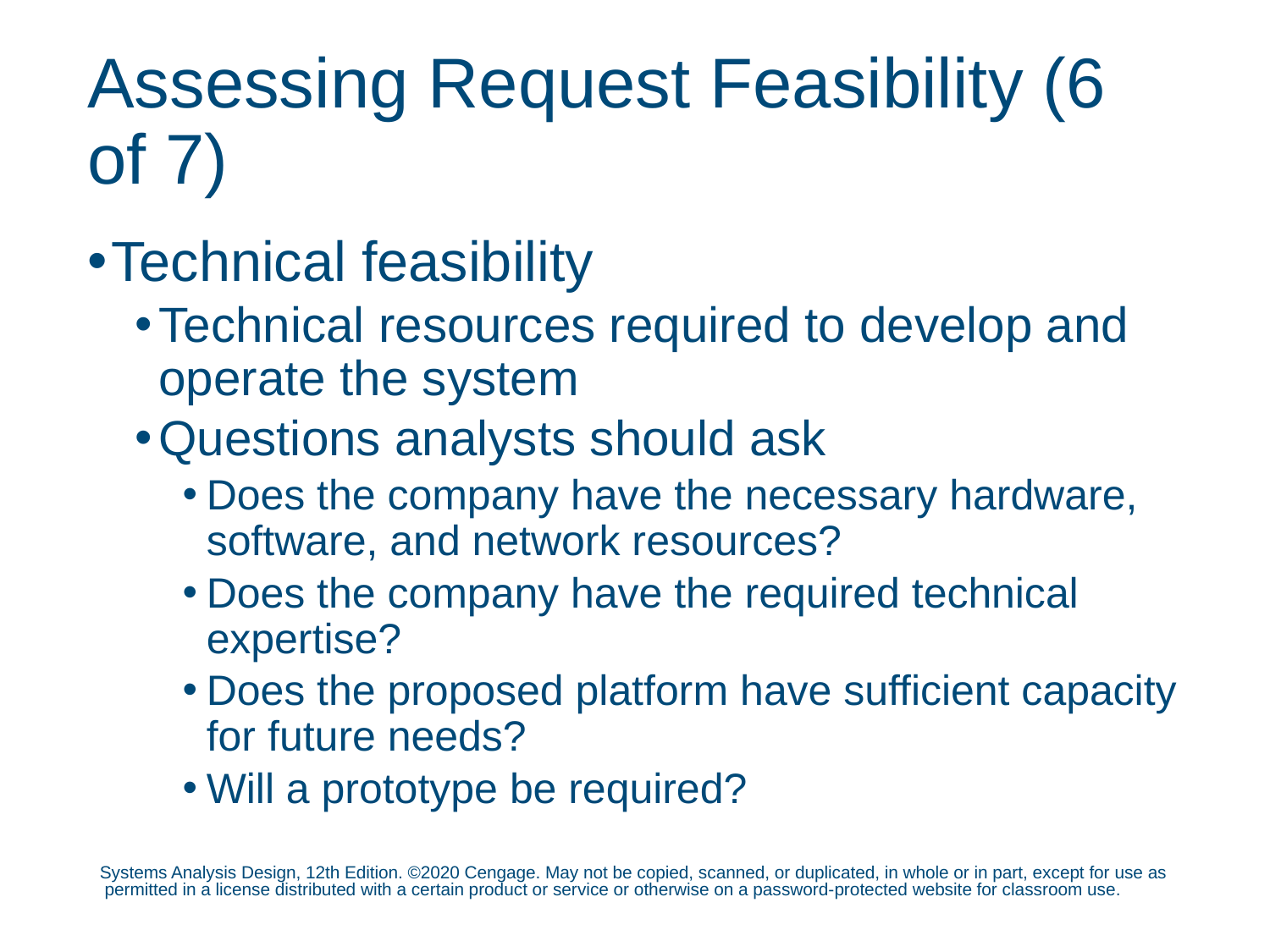

# Assessing Request Feasibility (6 of 7)
Technical feasibility
Technical resources required to develop and operate the system
Questions analysts should ask
Does the company have the necessary hardware, software, and network resources?
Does the company have the required technical expertise?
Does the proposed platform have sufficient capacity for future needs?
Will a prototype be required?
Systems Analysis Design, 12th Edition. ©2020 Cengage. May not be copied, scanned, or duplicated, in whole or in part, except for use as permitted in a license distributed with a certain product or service or otherwise on a password-protected website for classroom use.